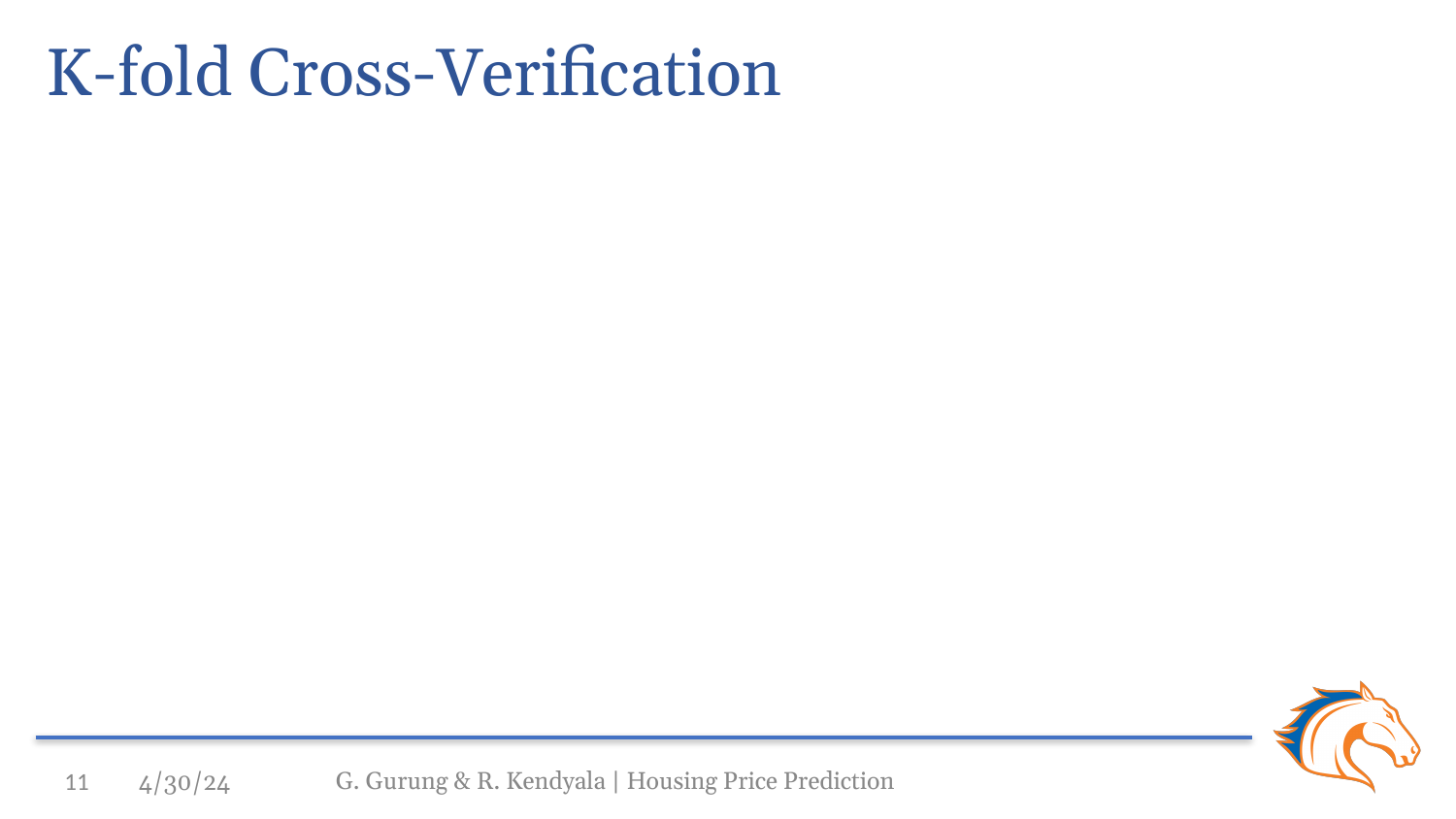

# K-fold Cross-Verification

11
4/30/24
G. Gurung & R. Kendyala | Housing Price Prediction